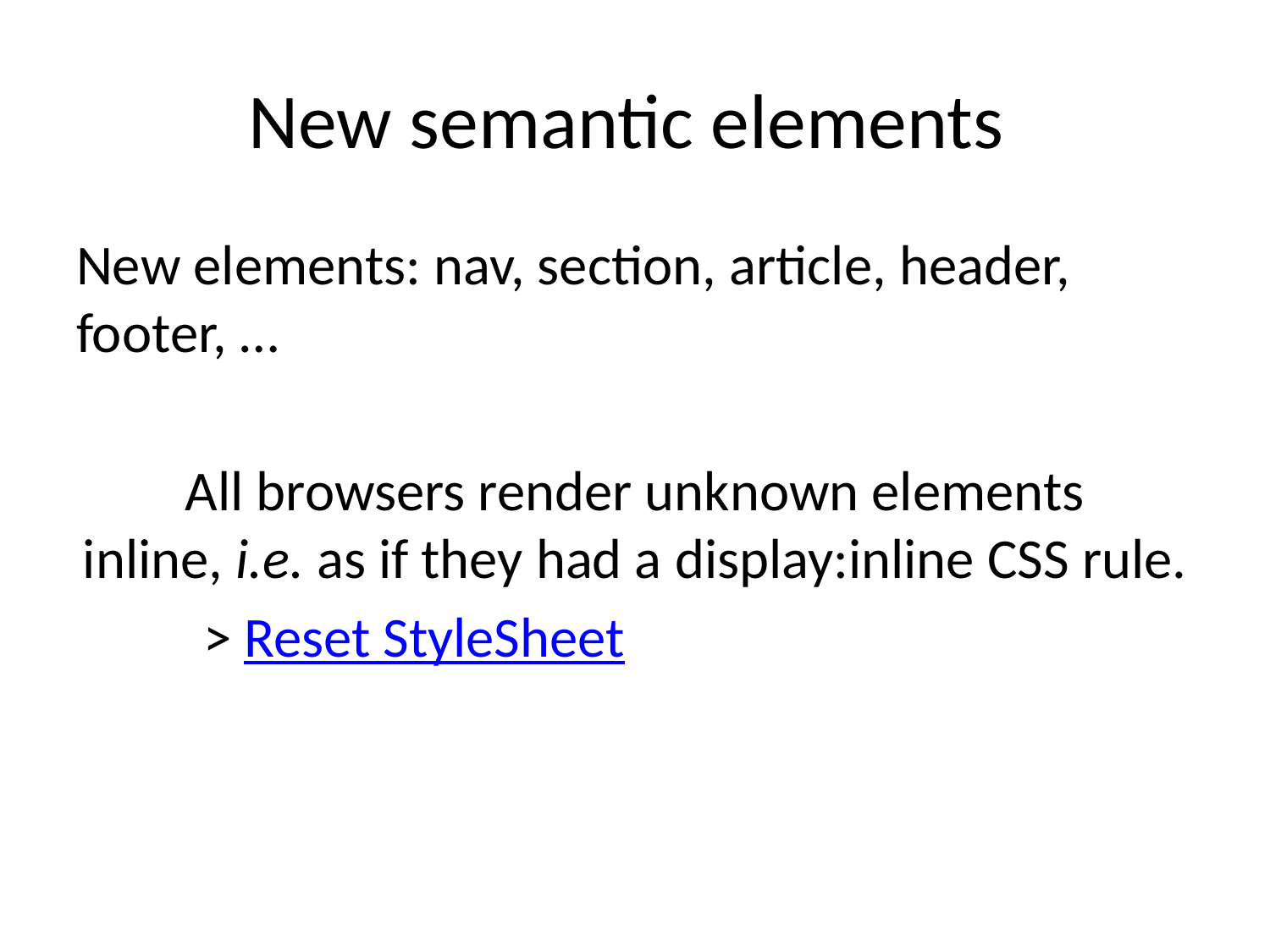

# New semantic elements
New elements: nav, section, article, header, footer, …

All browsers render unknown elements inline, i.e. as if they had a display:inline CSS rule.
	> Reset StyleSheet